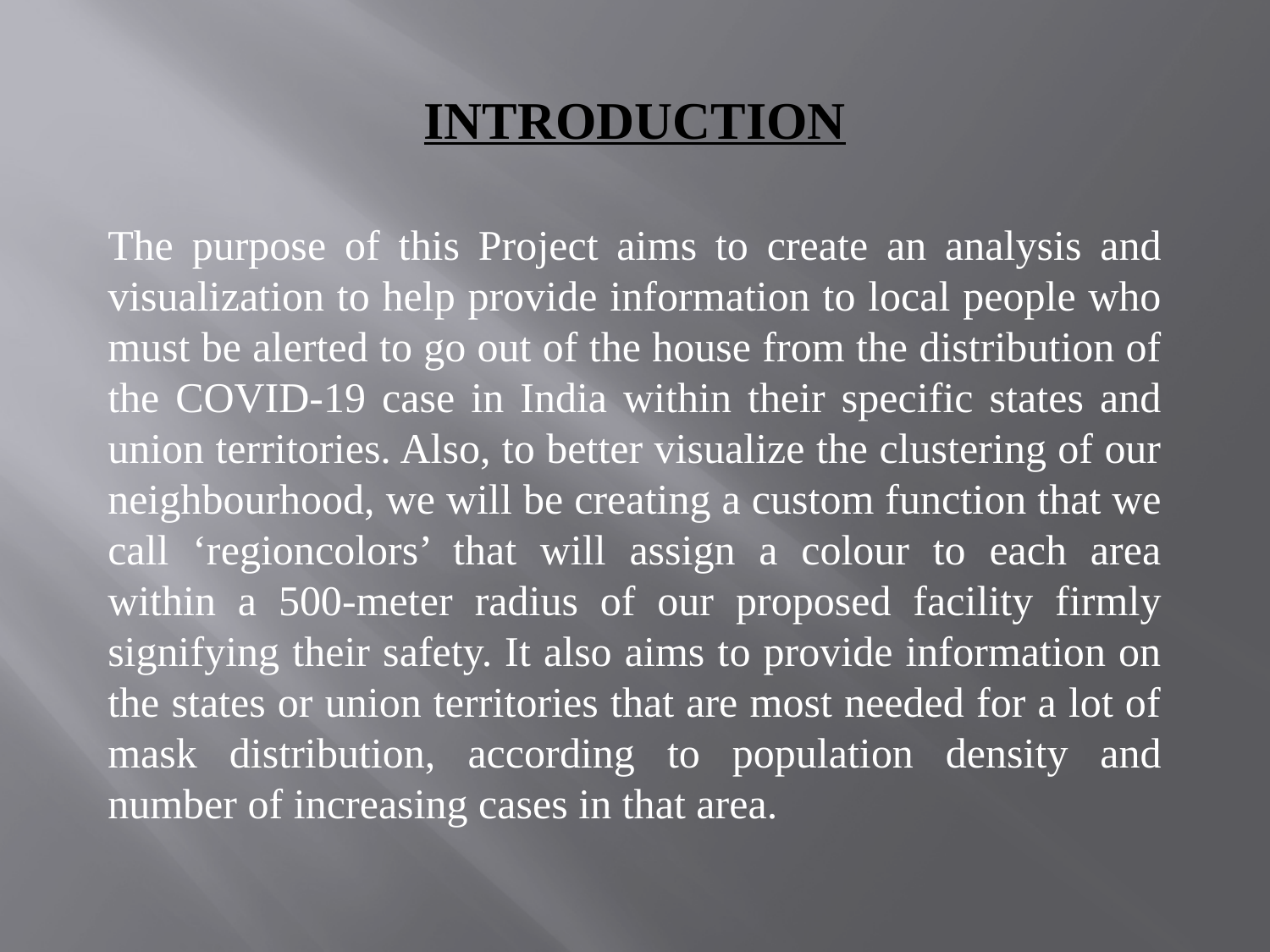

# Introduction
The purpose of this Project aims to create an analysis and visualization to help provide information to local people who must be alerted to go out of the house from the distribution of the COVID-19 case in India within their specific states and union territories. Also, to better visualize the clustering of our neighbourhood, we will be creating a custom function that we call ‘regioncolors’ that will assign a colour to each area within a 500-meter radius of our proposed facility firmly signifying their safety. It also aims to provide information on the states or union territories that are most needed for a lot of mask distribution, according to population density and number of increasing cases in that area.